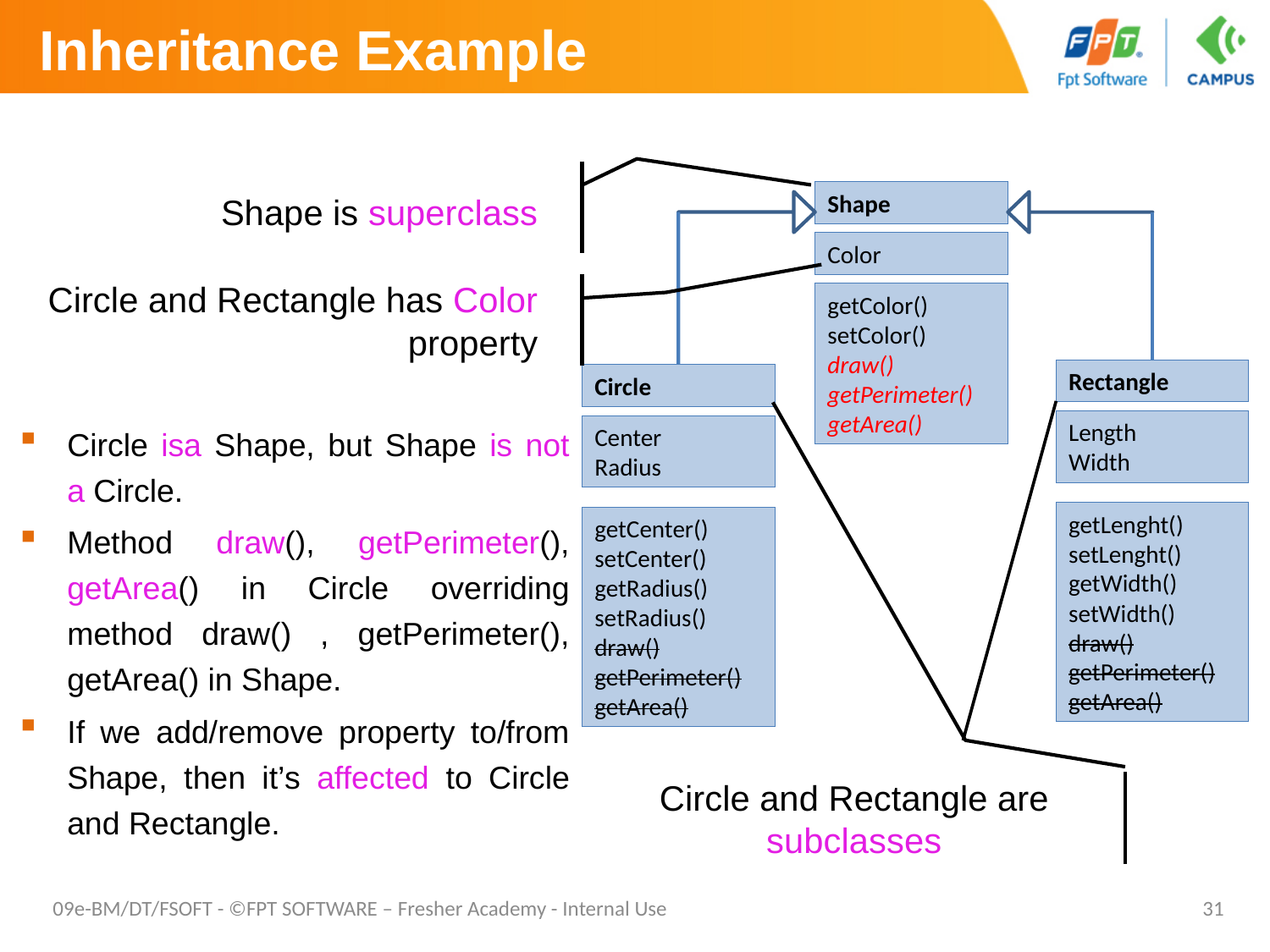

# Inheritance Example

Shape is superclass
Shape
Color
getColor()
setColor()
draw()
getPerimeter()
getArea()

Rectangle
Length
Width
getLenght()
setLenght()
getWidth()
setWidth()
draw()
getPerimeter()
getArea()
Circle
Center
Radius
getCenter()
setCenter()
getRadius()
setRadius()
draw()
getPerimeter()
getArea()
Circle and Rectangle has Color property
Circle and Rectangle are subclasses
Circle isa Shape, but Shape is not a Circle.
Method draw(), getPerimeter(), getArea() in Circle overriding method draw() , getPerimeter(), getArea() in Shape.
If we add/remove property to/from Shape, then it’s affected to Circle and Rectangle.
09e-BM/DT/FSOFT - ©FPT SOFTWARE – Fresher Academy - Internal Use
31